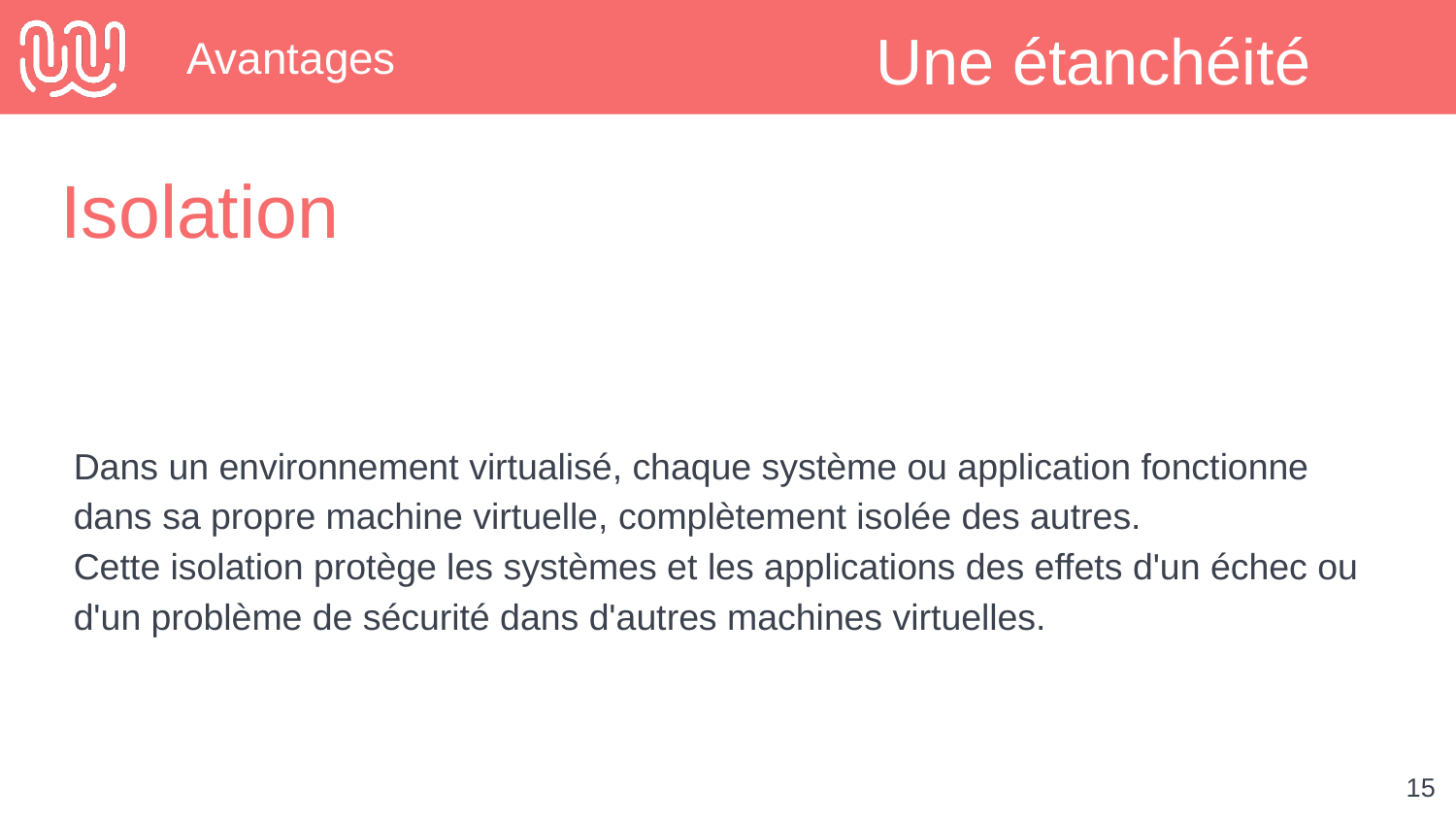

# Avantages
Une étanchéité
Isolation
Dans un environnement virtualisé, chaque système ou application fonctionne dans sa propre machine virtuelle, complètement isolée des autres.
Cette isolation protège les systèmes et les applications des effets d'un échec ou d'un problème de sécurité dans d'autres machines virtuelles.
15